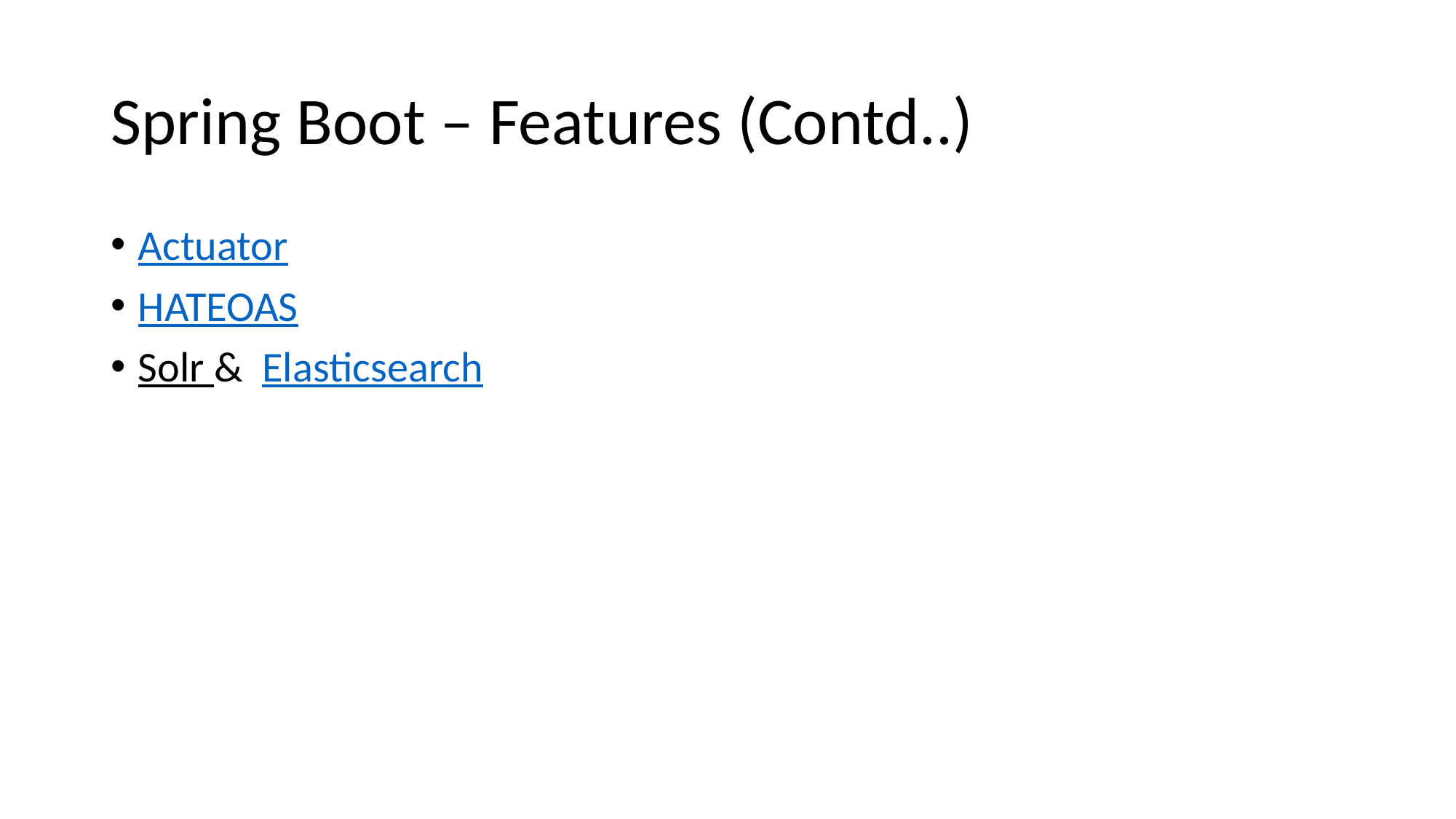

# Spring Boot – Features (Contd..)
Actuator
HATEOAS
Solr &  Elasticsearch